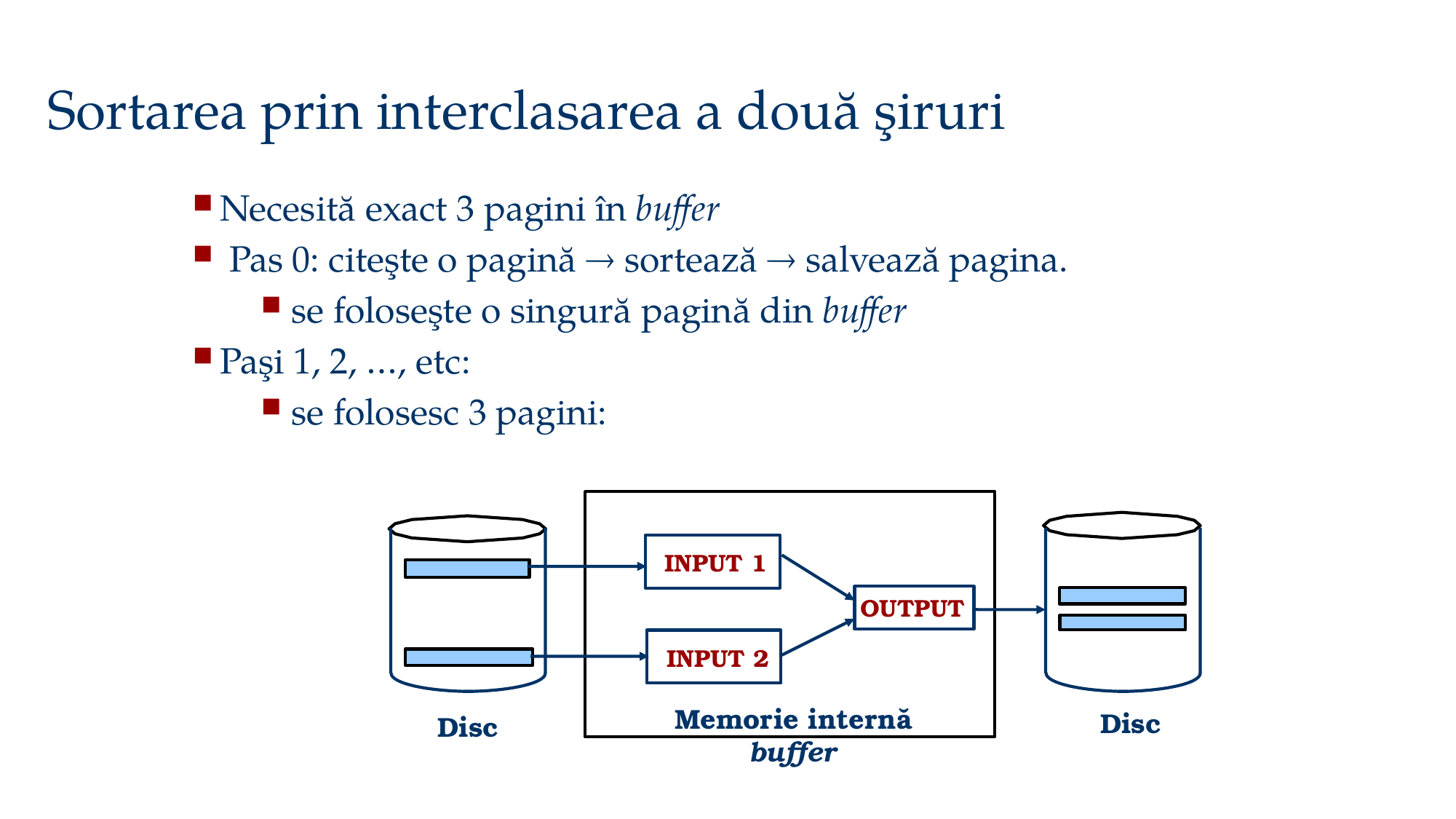

Sortarea prin interclasarea a două şiruri
Necesită exact 3 pagini în buffer
 Pas 0: citeşte o pagină → sortează → salvează pagina.
 se foloseşte o singură pagină din buffer
Paşi 1, 2, …, etc:
 se folosesc 3 pagini:

INPUT 1

OUTPUT

INPUT 2

Memorie internă buffer
Disc
Disc